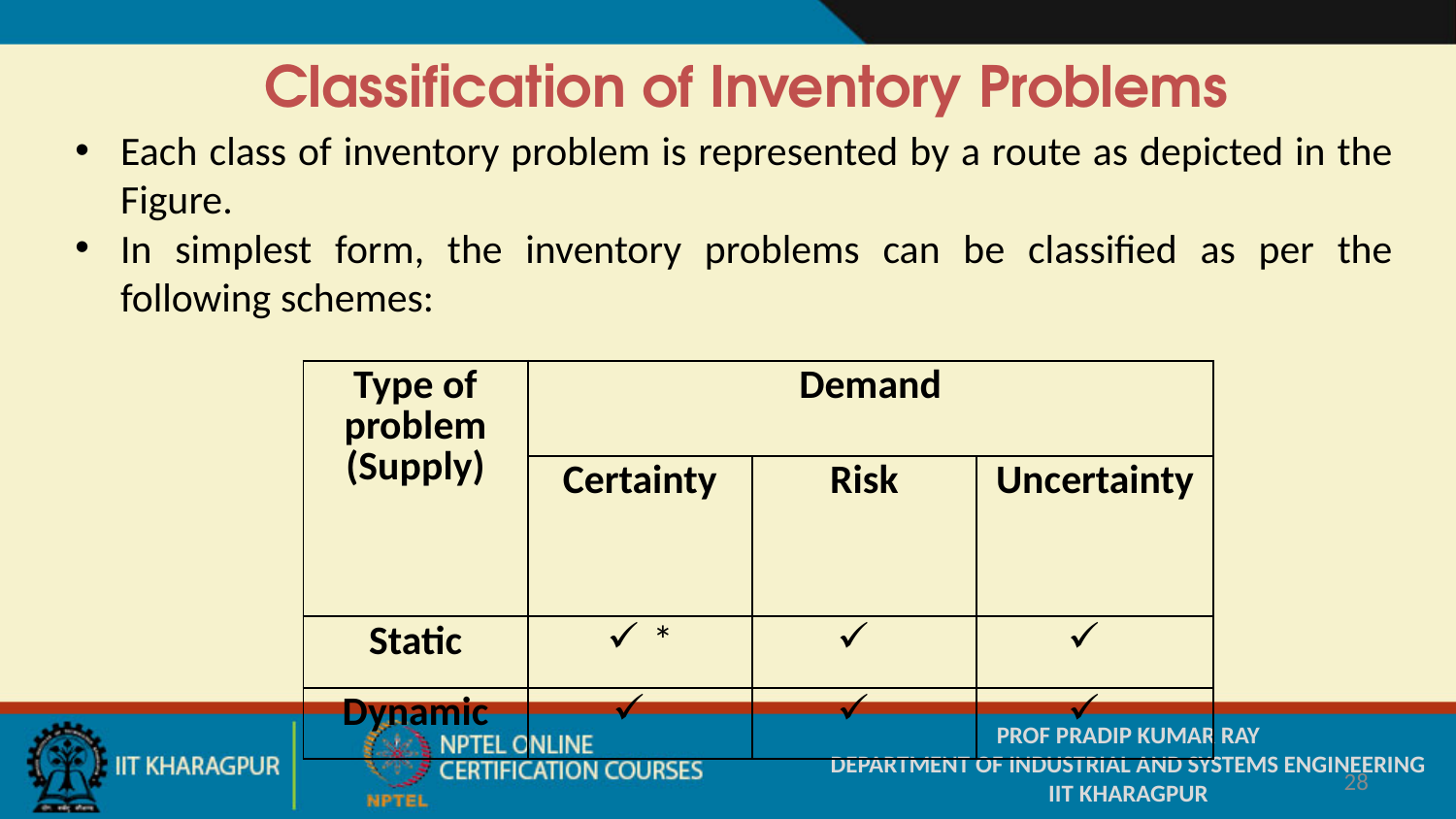

# Classification of Inventory Problems
Each class of inventory problem is represented by a route as depicted in the Figure.
In simplest form, the inventory problems can be classified as per the following schemes:

| Type of problem (Supply) | Demand |  |  |
| --- | --- | --- | --- |
|  | Certainty | Risk | Uncertainty |
| Static | \* |  |  |
| Dynamic |  |  |  |
PROF PRADIP KUMAR RAY
DEPARTMENT OF INDUSTRIAL AND SYSTEMS ENGINEERING
IIT KHARAGPUR
28